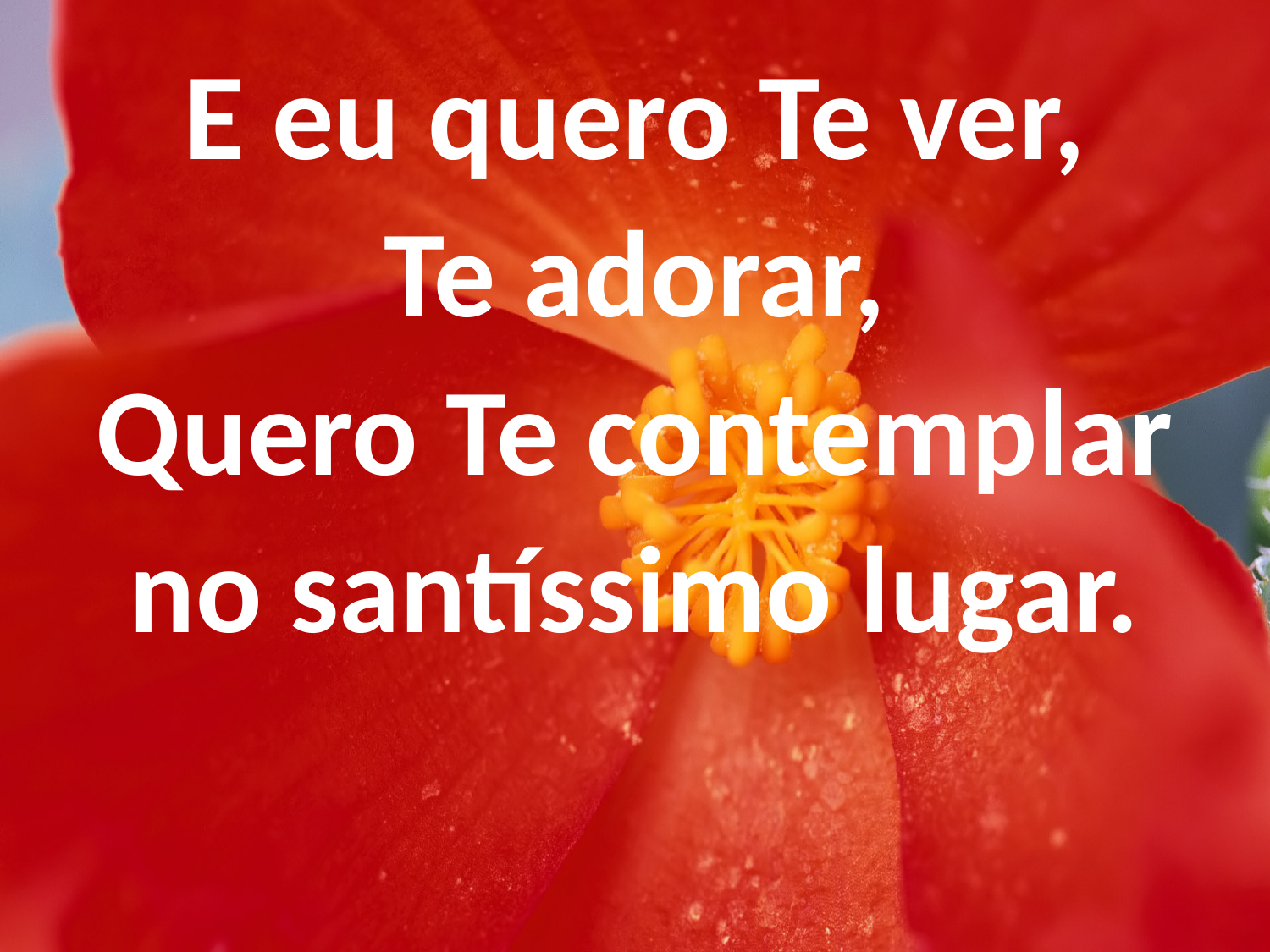

E eu quero Te ver,
Te adorar,
Quero Te contemplar
no santíssimo lugar.